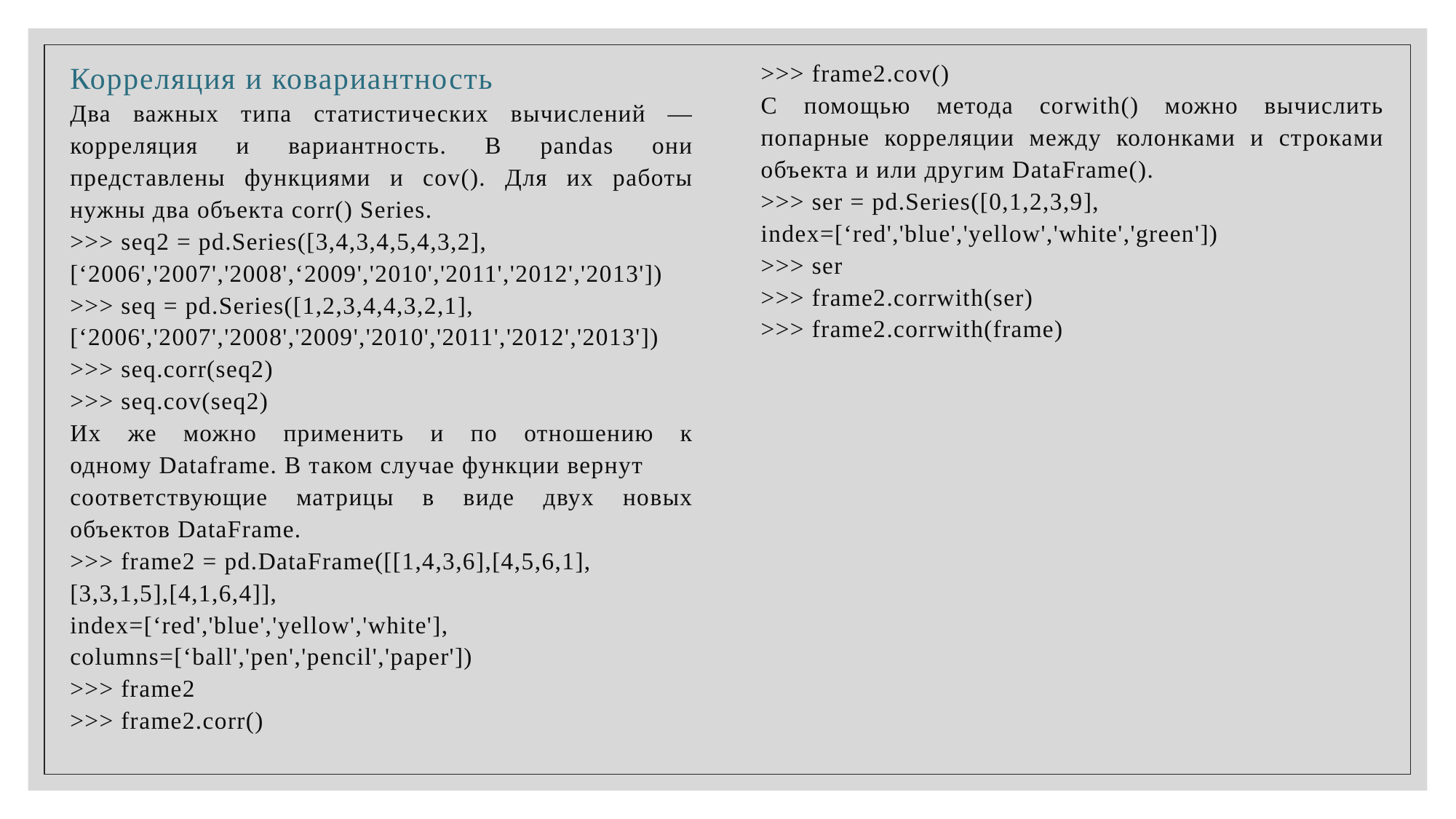

Корреляция и ковариантность
Два важных типа статистических вычислений — корреляция и вариантность. В pandas они представлены функциями и cov(). Для их работы нужны два объекта corr() Series.
>>> seq2 = pd.Series([3,4,3,4,5,4,3,2],
[‘2006','2007','2008',‘2009','2010','2011','2012','2013'])
>>> seq = pd.Series([1,2,3,4,4,3,2,1],
[‘2006','2007','2008','2009','2010','2011','2012','2013'])
>>> seq.corr(seq2)
>>> seq.cov(seq2)
Их же можно применить и по отношению к
одному Dataframe. В таком случае функции вернут
соответствующие матрицы в виде двух новых объектов DataFrame.
>>> frame2 = pd.DataFrame([[1,4,3,6],[4,5,6,1],
[3,3,1,5],[4,1,6,4]],
index=[‘red','blue','yellow','white'],
columns=[‘ball','pen','pencil','paper'])
>>> frame2
>>> frame2.corr()
>>> frame2.cov()
С помощью метода corwith() можно вычислить попарные корреляции между колонками и строками объекта и или другим DataFrame().
>>> ser = pd.Series([0,1,2,3,9],
index=[‘red','blue','yellow','white','green'])
>>> ser
>>> frame2.corrwith(ser)
>>> frame2.corrwith(frame)